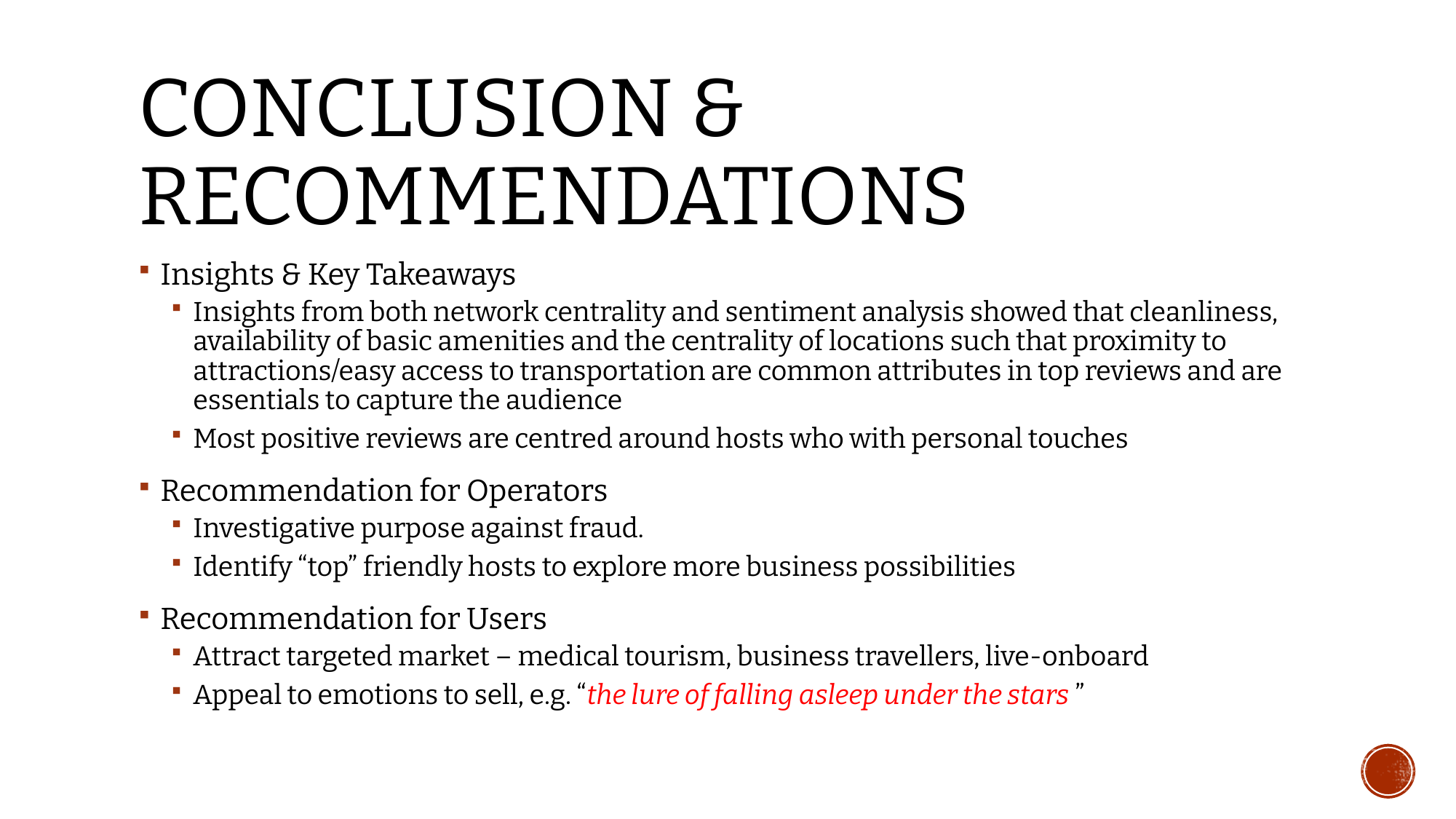

# Conclusion & recommendations
Insights & Key Takeaways
Insights from both network centrality and sentiment analysis showed that cleanliness, availability of basic amenities and the centrality of locations such that proximity to attractions/easy access to transportation are common attributes in top reviews and are essentials to capture the audience
Most positive reviews are centred around hosts who with personal touches
Recommendation for Operators
Investigative purpose against fraud.
Identify “top” friendly hosts to explore more business possibilities
Recommendation for Users
Attract targeted market – medical tourism, business travellers, live-onboard
Appeal to emotions to sell, e.g. “the lure of falling asleep under the stars ”